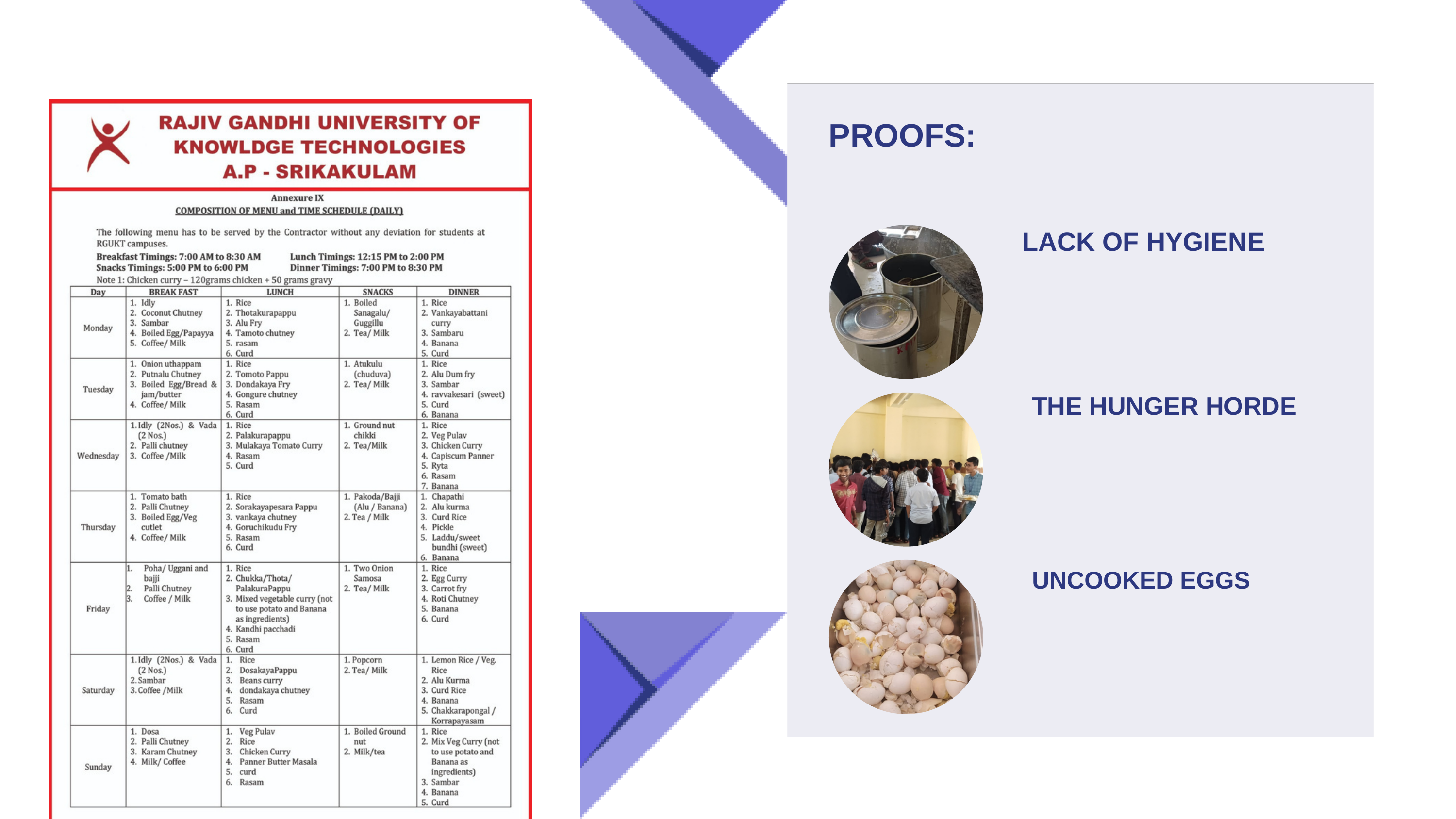

PROOFS:
LACK OF HYGIENE

THE HUNGER HORDE

UNCOOKED EGGS